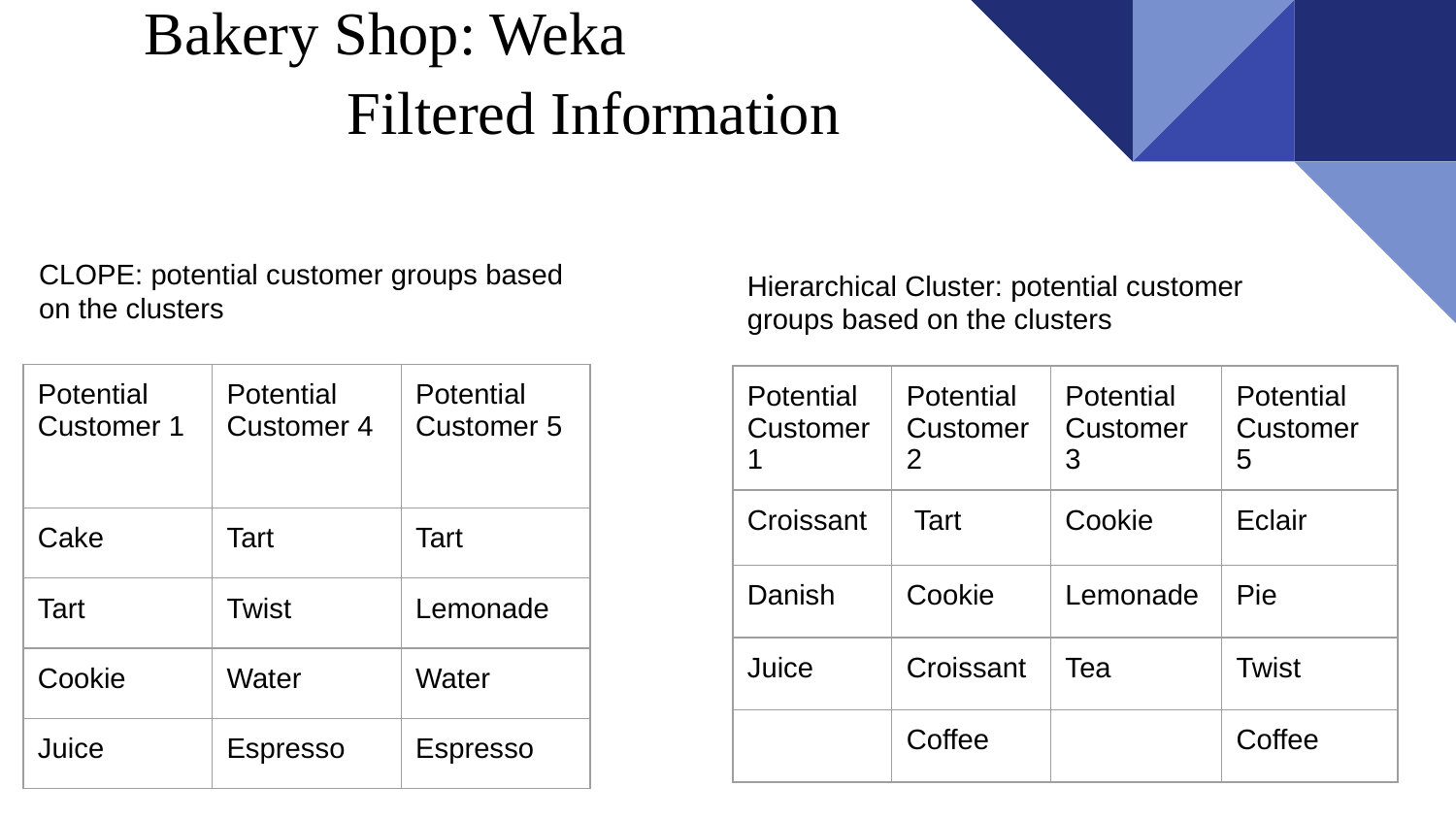

# Bakery Shop: Weka
                  Filtered Information
CLOPE: potential customer groups based on the clusters
Hierarchical Cluster: potential customer groups based on the clusters
| Potential Customer 1 | Potential Customer 4 | Potential Customer 5 |
| --- | --- | --- |
| Cake | Tart | Tart |
| Tart | Twist | Lemonade |
| Cookie | Water | Water |
| Juice | Espresso | Espresso |
| Potential Customer 1 | Potential Customer 2 | Potential Customer 3 | Potential Customer 5 |
| --- | --- | --- | --- |
| Croissant | Tart | Cookie | Eclair |
| Danish | Cookie | Lemonade | Pie |
| Juice | Croissant | Tea | Twist |
|  | Coffee |  | Coffee |